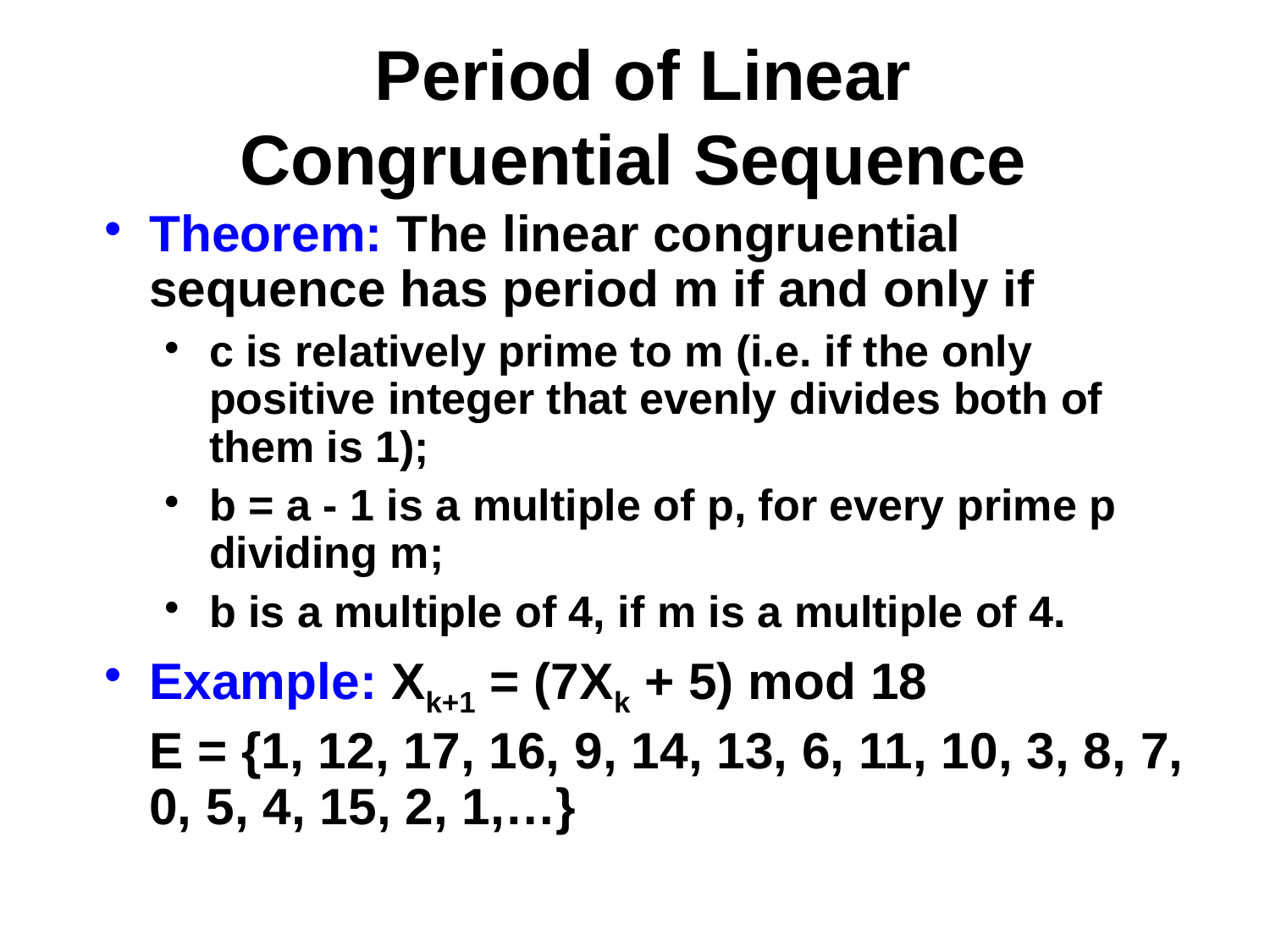

Period of Linear Congruential Sequence
Theorem: The linear congruential sequence has period m if and only if
c is relatively prime to m (i.e. if the only positive integer that evenly divides both of them is 1);
b = a - 1 is a multiple of p, for every prime p dividing m;
b is a multiple of 4, if m is a multiple of 4.
Example: Xk+1 = (7Xk + 5) mod 18
	E = {1, 12, 17, 16, 9, 14, 13, 6, 11, 10, 3, 8, 7, 0, 5, 4, 15, 2, 1,…}